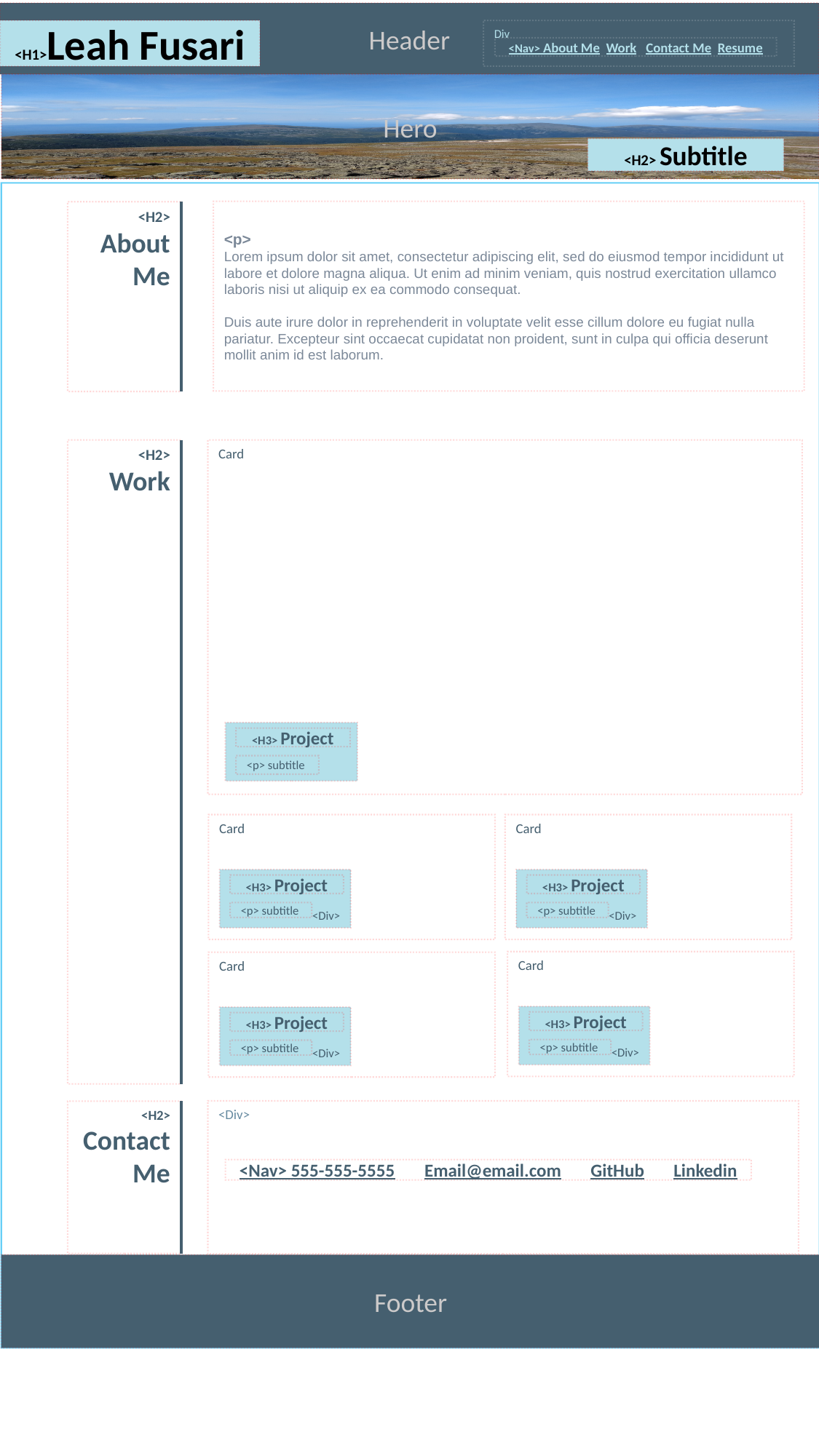

Header
Div
<H1>Leah Fusari
<Nav> About Me  Work   Contact Me  Resume
Hero
<H2> Subtitle

<p>
Lorem ipsum dolor sit amet, consectetur adipiscing elit, sed do eiusmod tempor incididunt ut labore et dolore magna aliqua. Ut enim ad minim veniam, quis nostrud exercitation ullamco laboris nisi ut aliquip ex ea commodo consequat.

Duis aute irure dolor in reprehenderit in voluptate velit esse cillum dolore eu fugiat nulla pariatur. Excepteur sint occaecat cupidatat non proident, sunt in culpa qui officia deserunt mollit anim id est laborum.
<H2> About Me
<H2> Work
Card

<H3> Project
<p> subtitle
Card
<Div>
<H3> Project
<p> subtitle
Card
<Div>
<H3> Project
<p> subtitle
Card
<Div>
<H3> Project
<p> subtitle
Card
<Div>
<H3> Project
<p> subtitle
<Div>
<H2>
Contact Me
<Nav> 555-555-5555       Email@email.com       GitHub       Linkedin
Footer